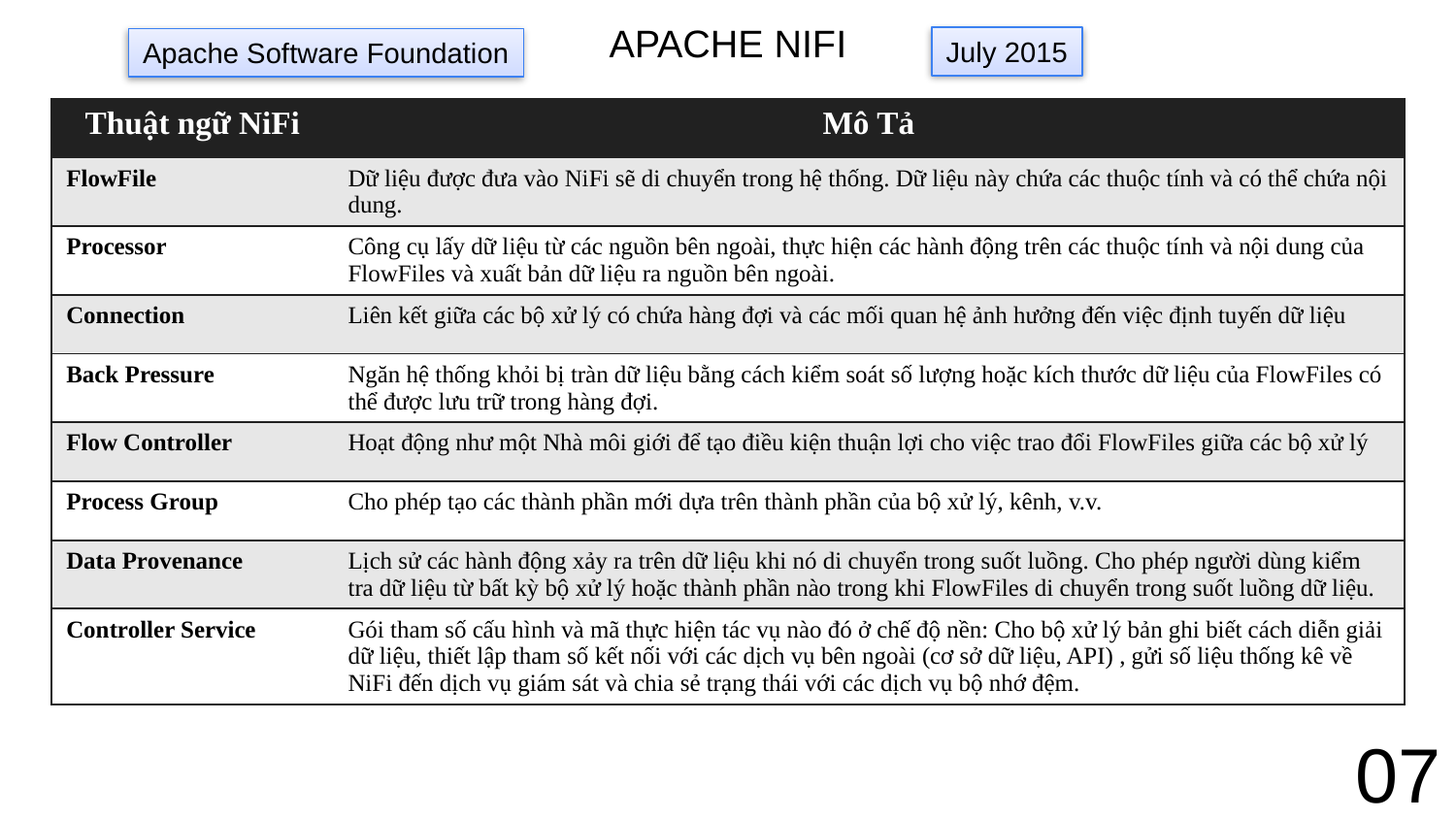

APACHE NIFI
July 2015
Apache Software Foundation
| Thuật ngữ NiFi | Mô Tả |
| --- | --- |
| FlowFile | Dữ liệu được đưa vào NiFi sẽ di chuyển trong hệ thống. Dữ liệu này chứa các thuộc tính và có thể chứa nội dung. |
| Processor | Công cụ lấy dữ liệu từ các nguồn bên ngoài, thực hiện các hành động trên các thuộc tính và nội dung của FlowFiles và xuất bản dữ liệu ra nguồn bên ngoài. |
| Connection | Liên kết giữa các bộ xử lý có chứa hàng đợi và các mối quan hệ ảnh hưởng đến việc định tuyến dữ liệu |
| Back Pressure | Ngăn hệ thống khỏi bị tràn dữ liệu bằng cách kiểm soát số lượng hoặc kích thước dữ liệu của FlowFiles có thể được lưu trữ trong hàng đợi. |
| Flow Controller | Hoạt động như một Nhà môi giới để tạo điều kiện thuận lợi cho việc trao đổi FlowFiles giữa các bộ xử lý |
| Process Group | Cho phép tạo các thành phần mới dựa trên thành phần của bộ xử lý, kênh, v.v. |
| Data Provenance | Lịch sử các hành động xảy ra trên dữ liệu khi nó di chuyển trong suốt luồng. Cho phép người dùng kiểm tra dữ liệu từ bất kỳ bộ xử lý hoặc thành phần nào trong khi FlowFiles di chuyển trong suốt luồng dữ liệu. |
| Controller Service | Gói tham số cấu hình và mã thực hiện tác vụ nào đó ở chế độ nền: Cho bộ xử lý bản ghi biết cách diễn giải dữ liệu, thiết lập tham số kết nối với các dịch vụ bên ngoài (cơ sở dữ liệu, API) , gửi số liệu thống kê về NiFi đến dịch vụ giám sát và chia sẻ trạng thái với các dịch vụ bộ nhớ đệm. |
07